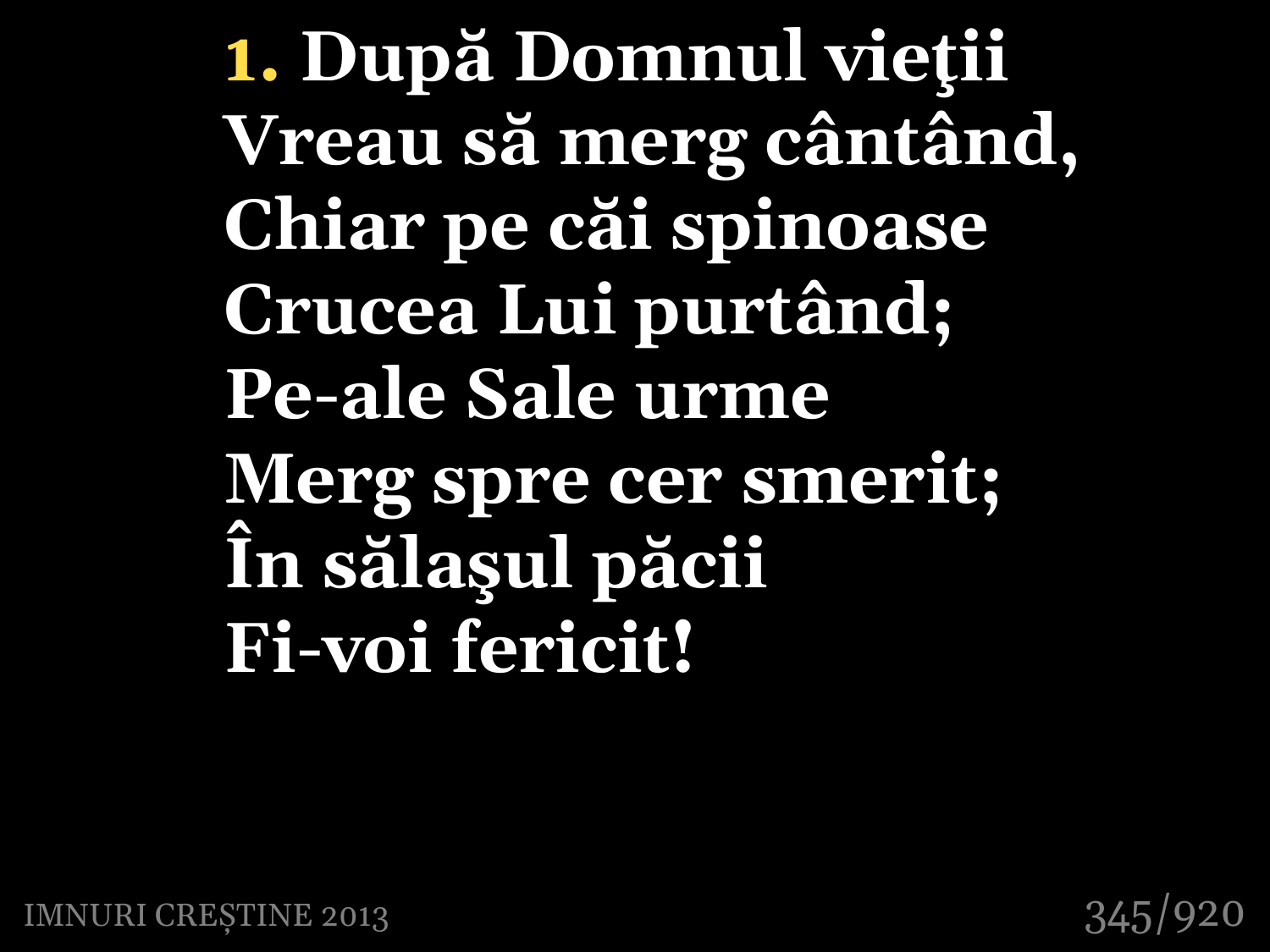

1. După Domnul vieţii
Vreau să merg cântând,
Chiar pe căi spinoase
Crucea Lui purtând;
Pe-ale Sale urme
Merg spre cer smerit;
În sălaşul păcii
Fi-voi fericit!
345/920
IMNURI CREȘTINE 2013